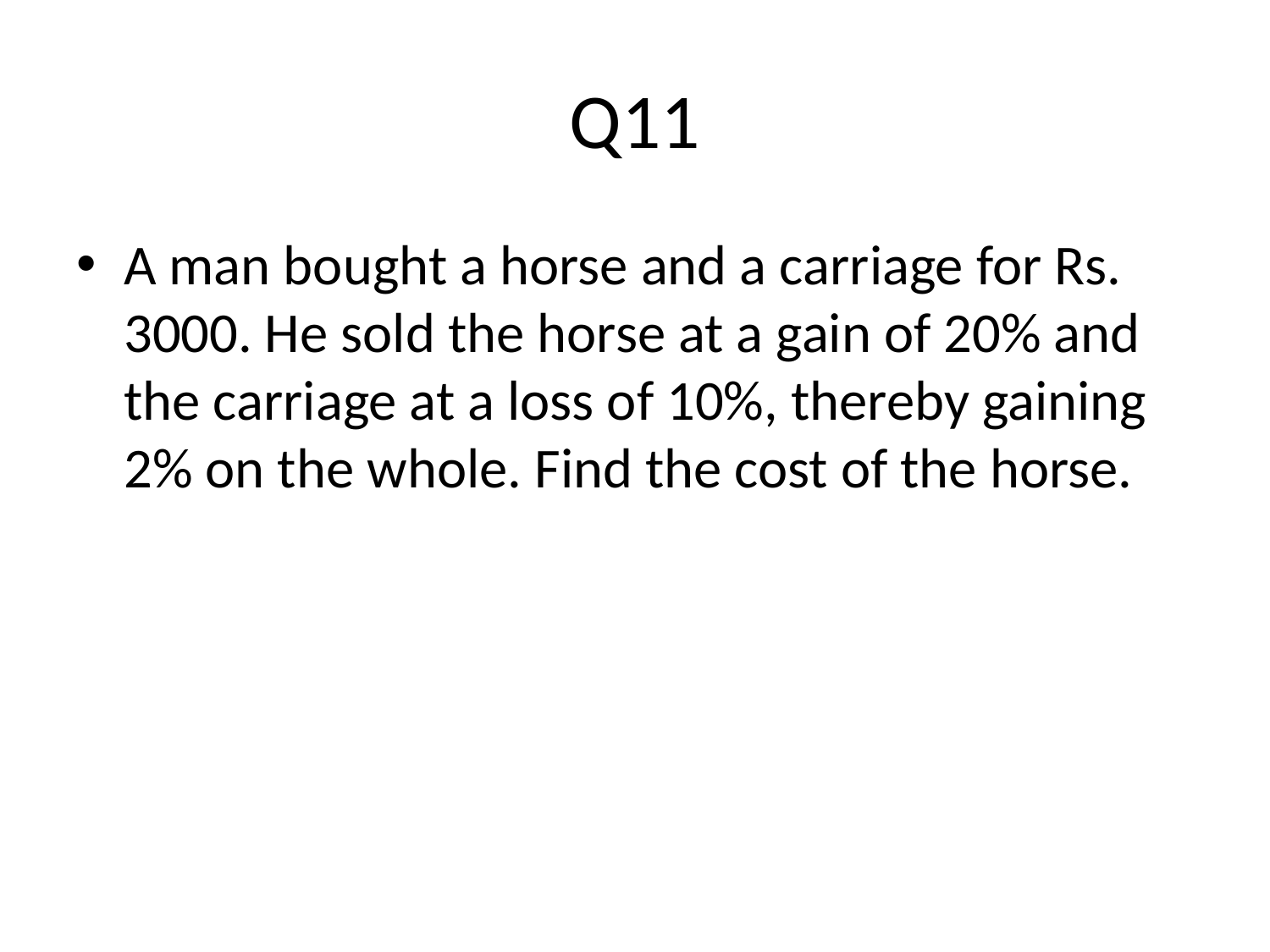

# Q11
A man bought a horse and a carriage for Rs. 3000. He sold the horse at a gain of 20% and the carriage at a loss of 10%, thereby gaining 2% on the whole. Find the cost of the horse.